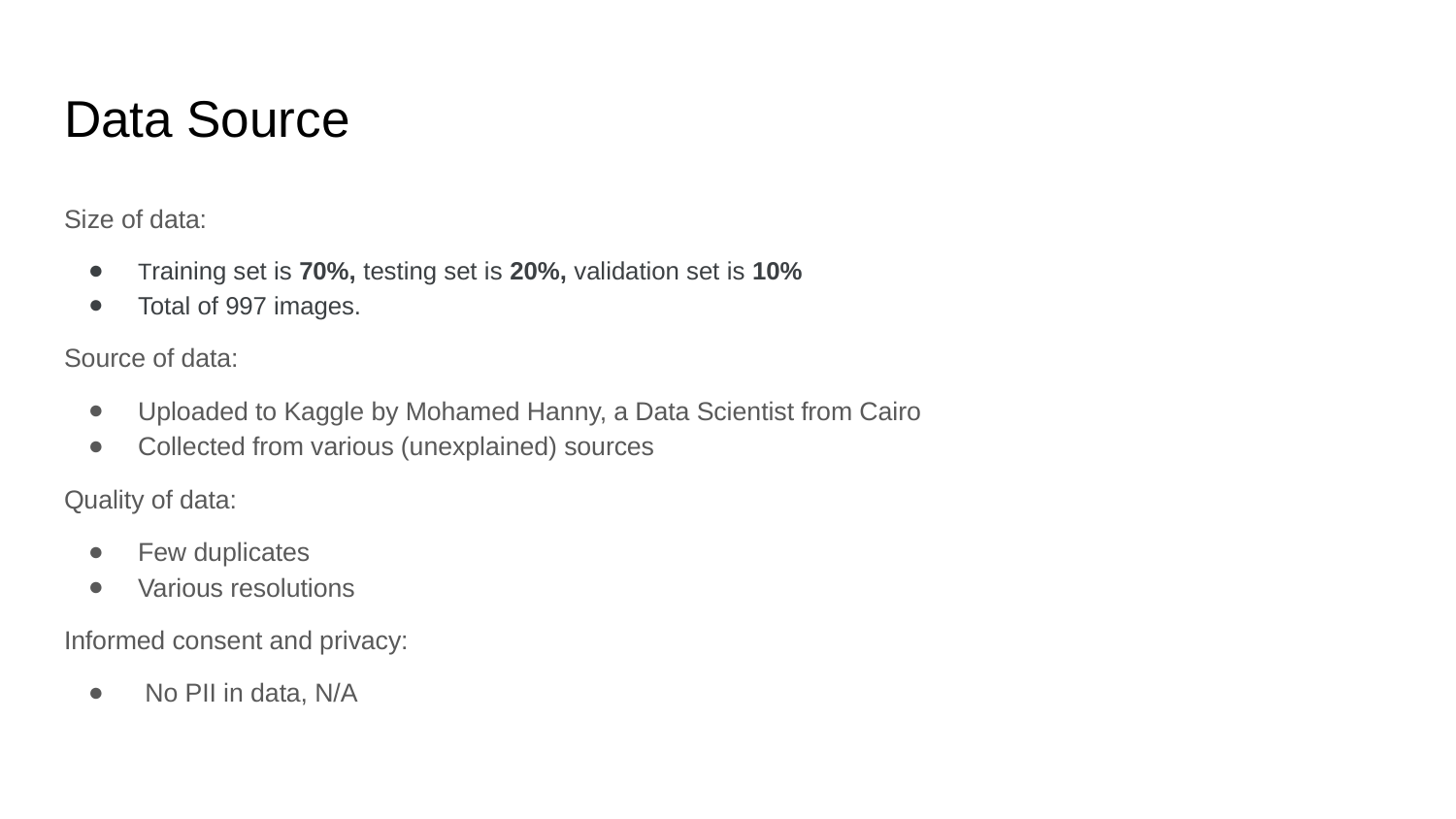

# Data Source
Size of data:
Training set is 70%, testing set is 20%, validation set is 10%
Total of 997 images.
Source of data:
Uploaded to Kaggle by Mohamed Hanny, a Data Scientist from Cairo
Collected from various (unexplained) sources
Quality of data:
Few duplicates
Various resolutions
Informed consent and privacy:
 No PII in data, N/A